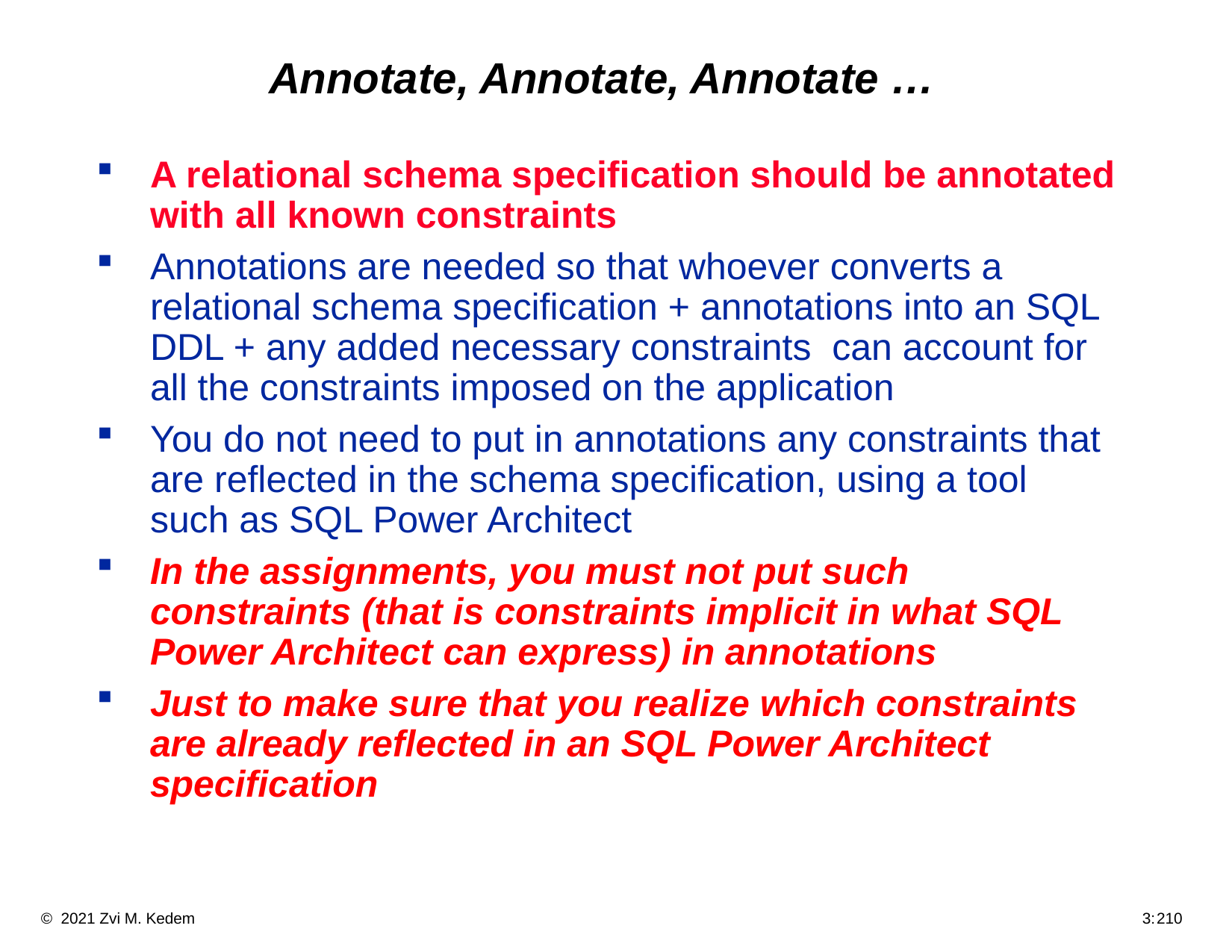

# Annotate, Annotate, Annotate …
A relational schema specification should be annotated with all known constraints
Annotations are needed so that whoever converts a relational schema specification + annotations into an SQL DDL + any added necessary constraints  can account for all the constraints imposed on the application
You do not need to put in annotations any constraints that are reflected in the schema specification, using a tool such as SQL Power Architect
In the assignments, you must not put such constraints (that is constraints implicit in what SQL Power Architect can express) in annotations
Just to make sure that you realize which constraints are already reflected in an SQL Power Architect specification